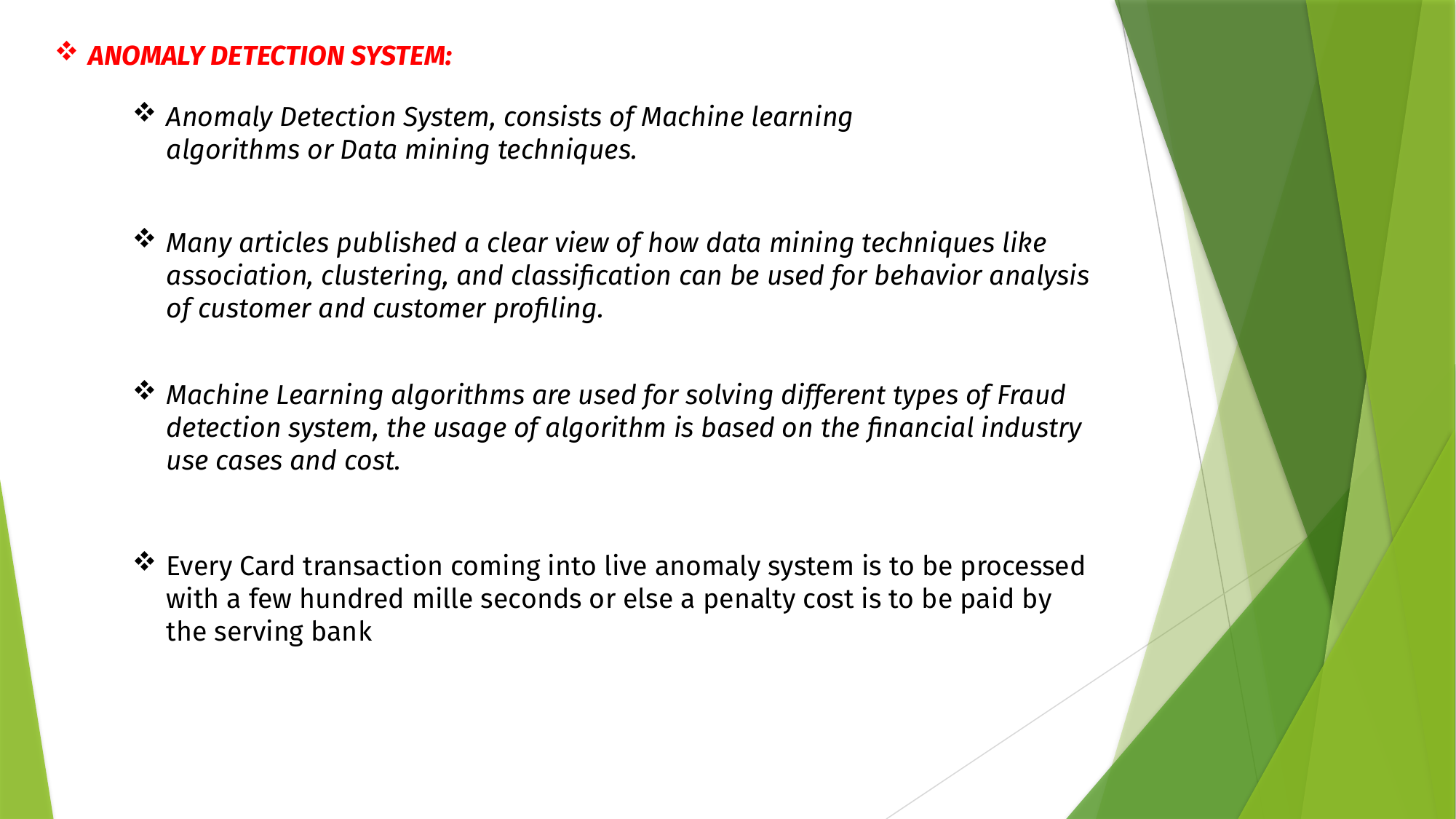

ANOMALY DETECTION SYSTEM:
Anomaly Detection System, consists of Machine learning algorithms or Data mining techniques.
Many articles published a clear view of how data mining techniques like association, clustering, and classification can be used for behavior analysis of customer and customer profiling.
Machine Learning algorithms are used for solving different types of Fraud detection system, the usage of algorithm is based on the financial industry use cases and cost.
Every Card transaction coming into live anomaly system is to be processed with a few hundred mille seconds or else a penalty cost is to be paid by the serving bank